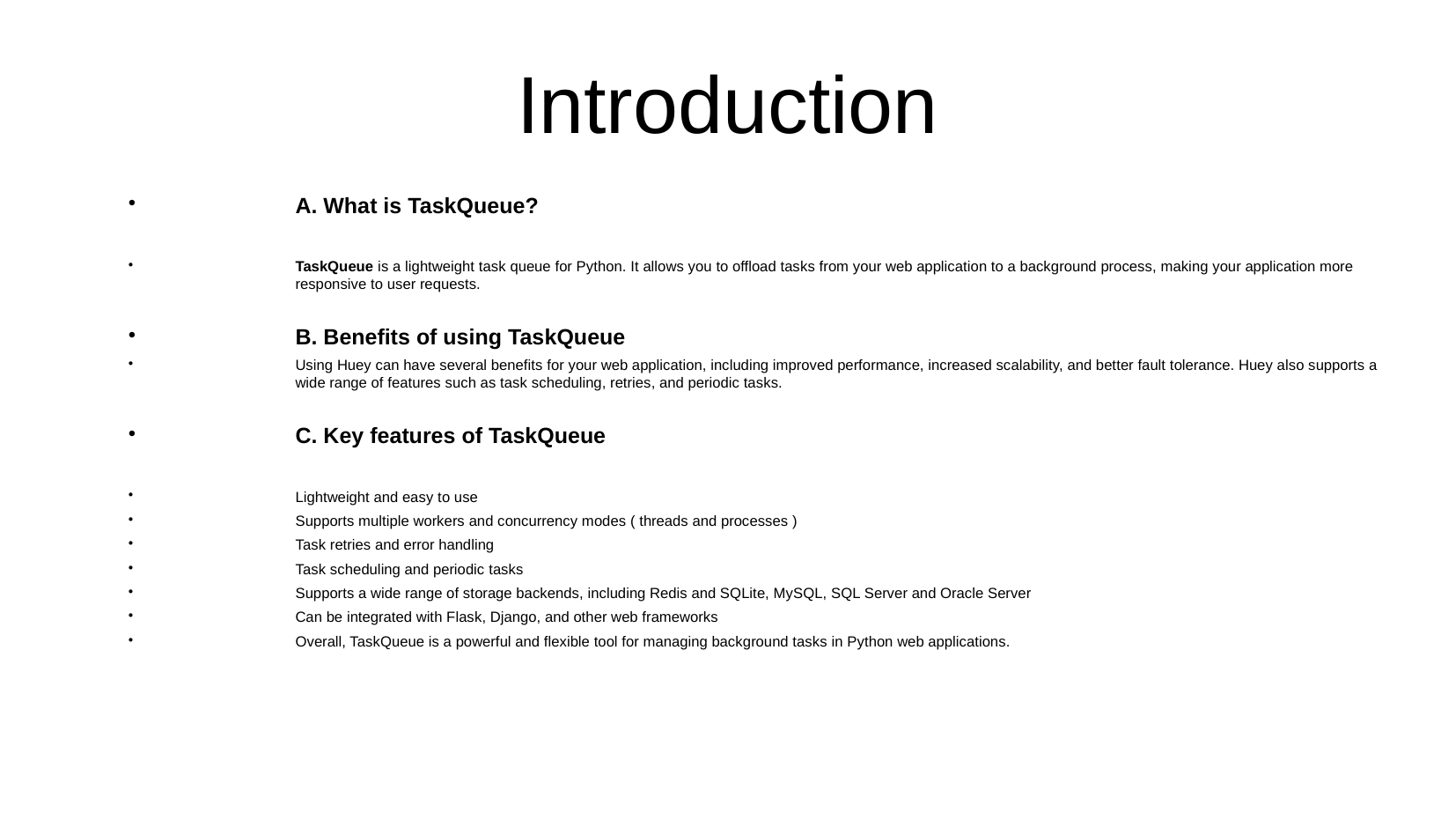

Introduction
A. What is TaskQueue?

TaskQueue is a lightweight task queue for Python. It allows you to offload tasks from your web application to a background process, making your application more responsive to user requests.

B. Benefits of using TaskQueue
Using Huey can have several benefits for your web application, including improved performance, increased scalability, and better fault tolerance. Huey also supports a wide range of features such as task scheduling, retries, and periodic tasks.

C. Key features of TaskQueue

Lightweight and easy to use
Supports multiple workers and concurrency modes ( threads and processes )
Task retries and error handling
Task scheduling and periodic tasks
Supports a wide range of storage backends, including Redis and SQLite, MySQL, SQL Server and Oracle Server
Can be integrated with Flask, Django, and other web frameworks
Overall, TaskQueue is a powerful and flexible tool for managing background tasks in Python web applications.